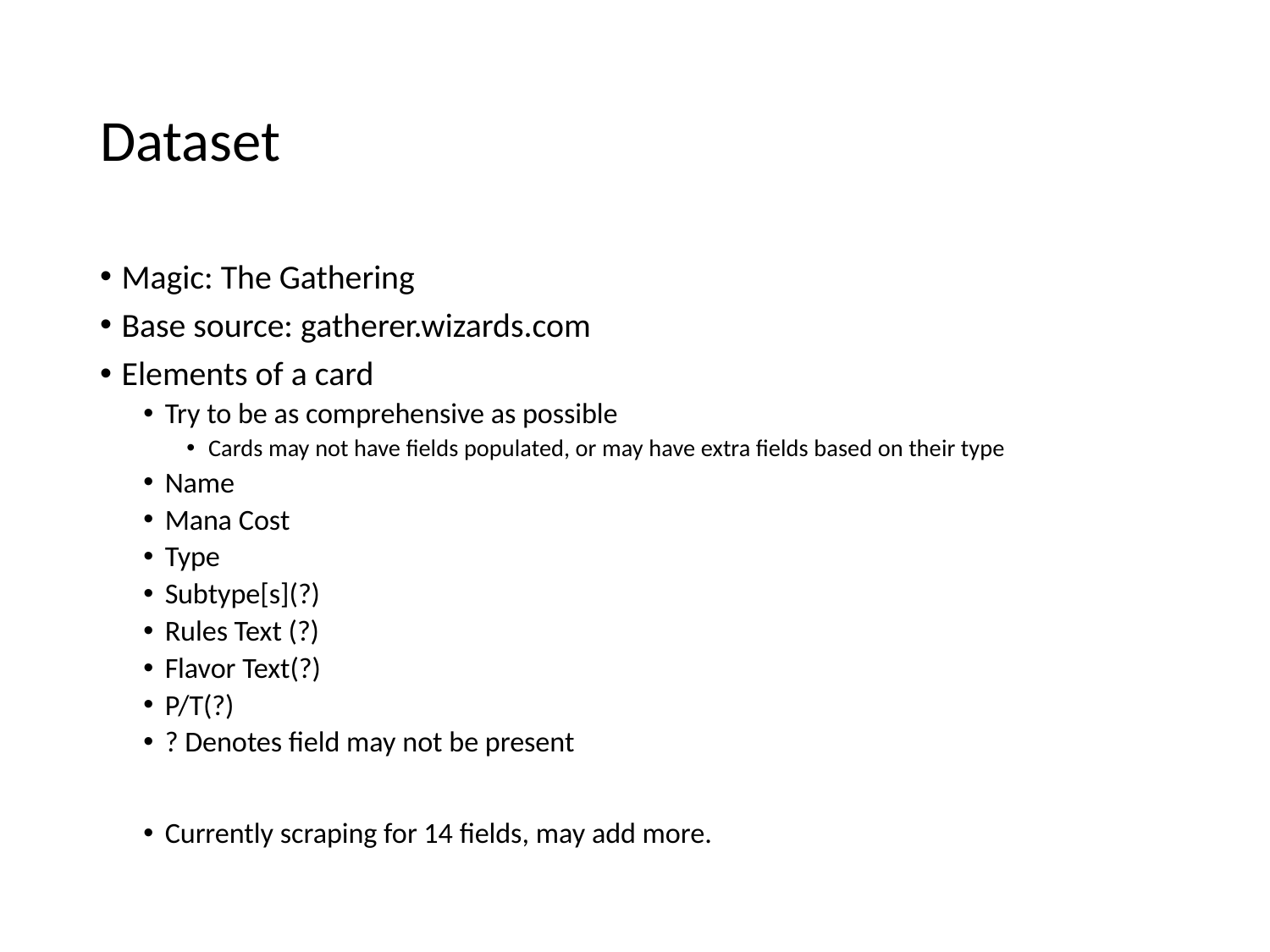

# Dataset
Magic: The Gathering
Base source: gatherer.wizards.com
Elements of a card
Try to be as comprehensive as possible
Cards may not have fields populated, or may have extra fields based on their type
Name
Mana Cost
Type
Subtype[s](?)
Rules Text (?)
Flavor Text(?)
P/T(?)
? Denotes field may not be present

Currently scraping for 14 fields, may add more.